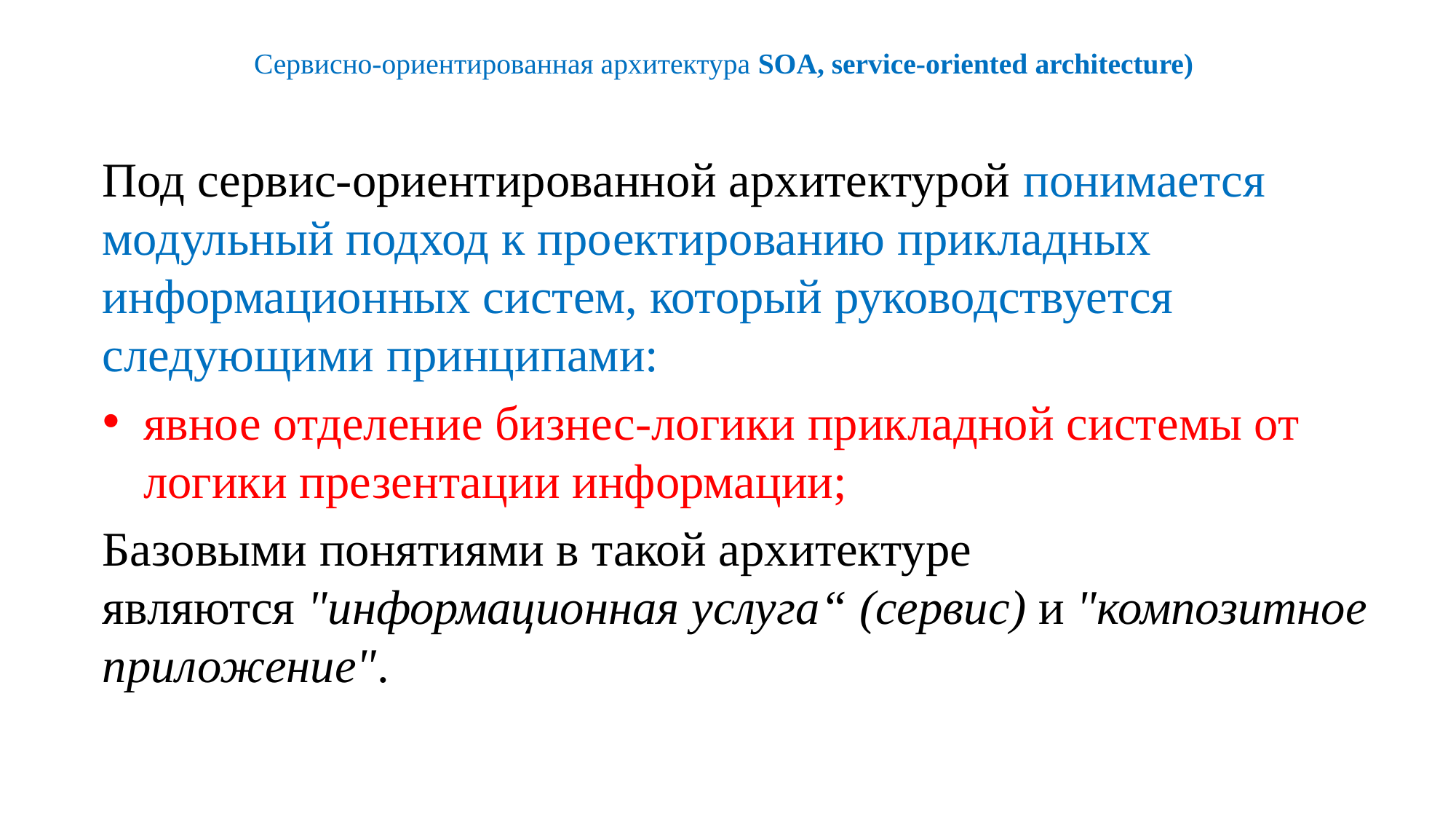

# Сервисно-ориентированная архитектура SOA, service-oriented architecture)
Под сервис-ориентированной архитектурой понимается модульный подход к проектированию прикладных информационных систем, который руководствуется следующими принципами:
явное отделение бизнес-логики прикладной системы от логики презентации информации;
Базовыми понятиями в такой архитектуре являются "информационная услуга“ (сервис) и "композитное приложение".